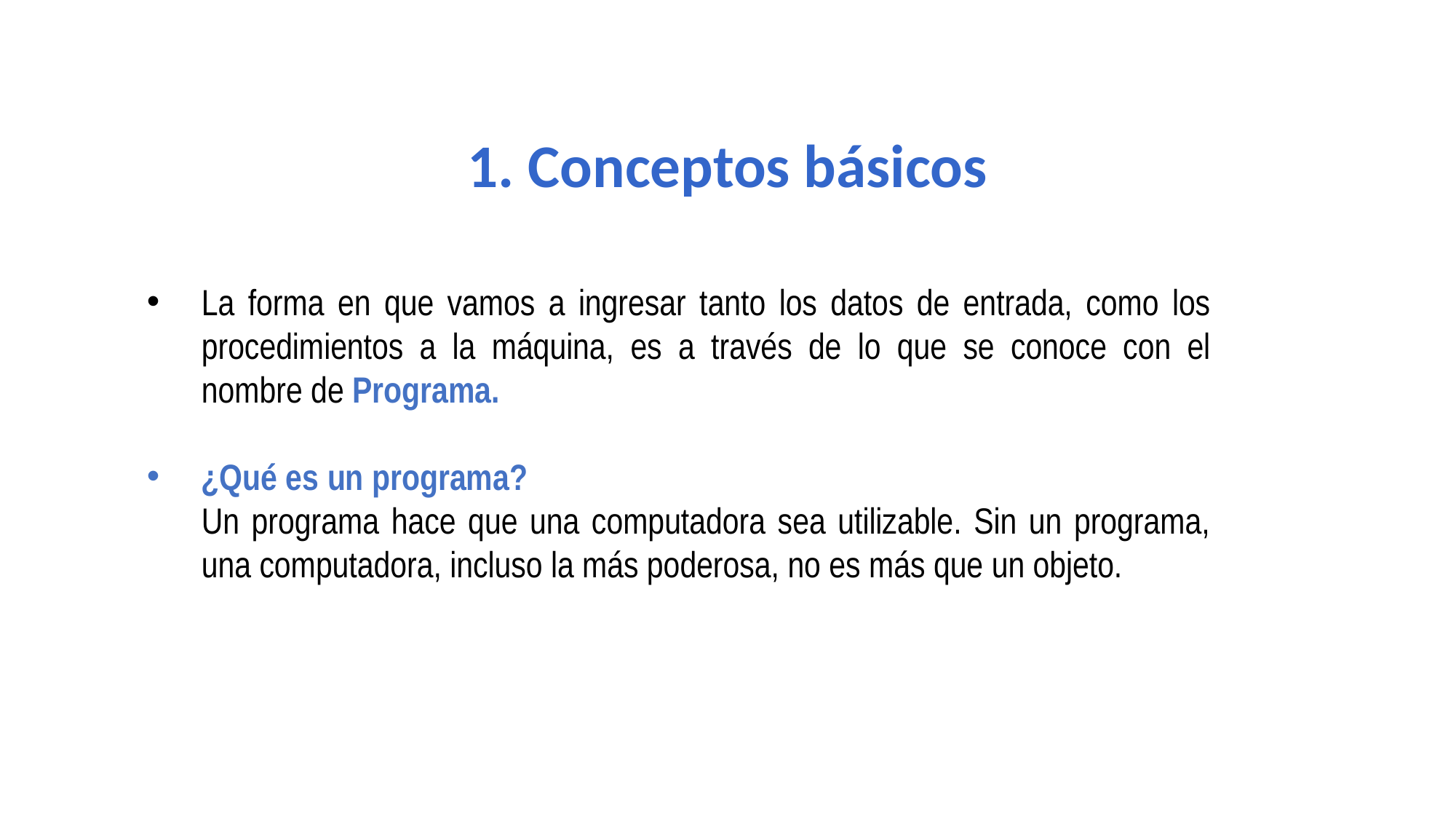

1. Conceptos básicos
La forma en que vamos a ingresar tanto los datos de entrada, como los procedimientos a la máquina, es a través de lo que se conoce con el nombre de Programa.

¿Qué es un programa?
Un programa hace que una computadora sea utilizable. Sin un programa, una computadora, incluso la más poderosa, no es más que un objeto.